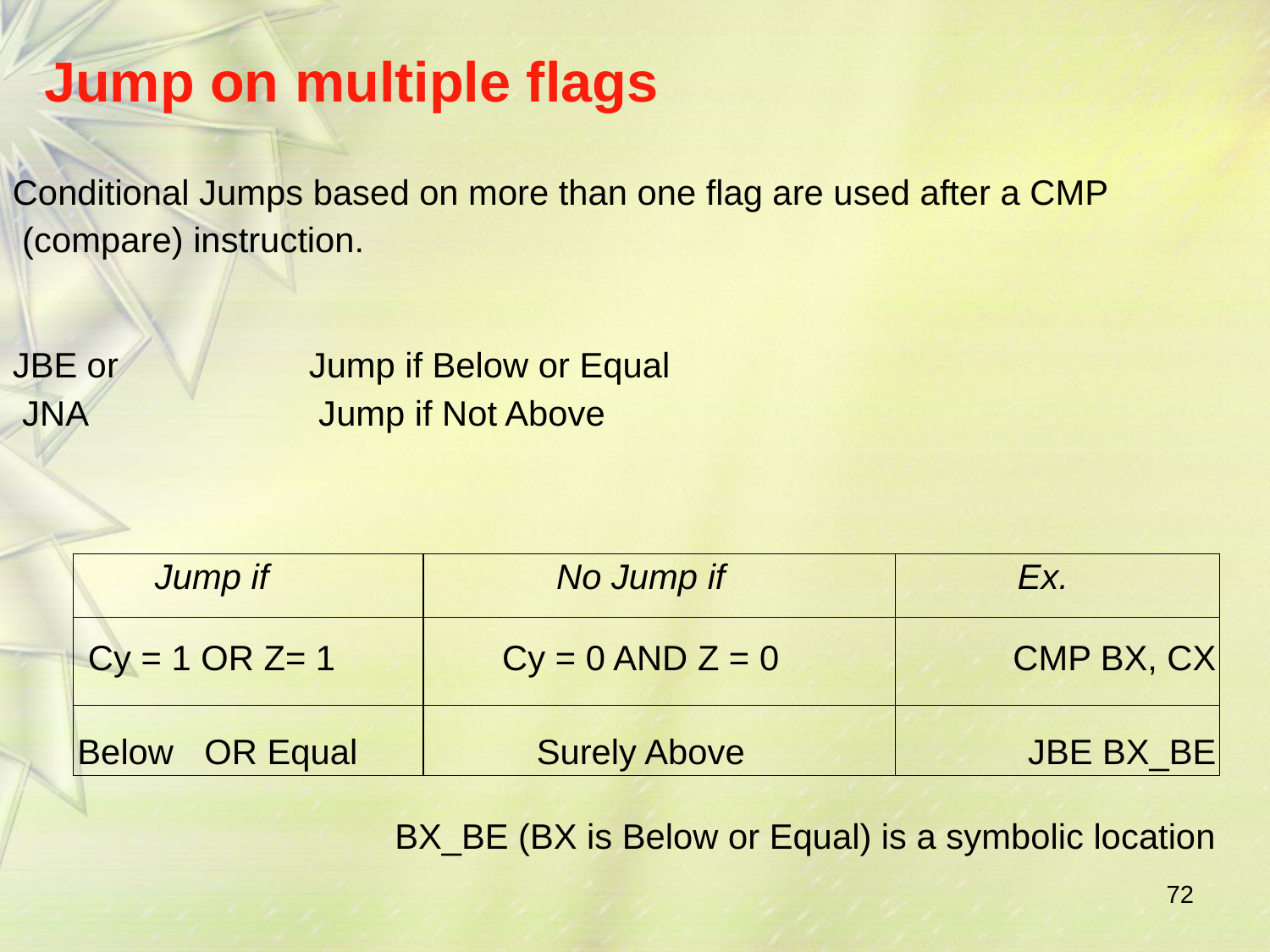

# Jump on multiple flags
Conditional Jumps based on more than one flag are used after a CMP  (compare) instruction.
JBE or  JNA
Jump if Below or Equal  Jump if Not Above
| Jump if | No Jump if | Ex. |
| --- | --- | --- |
| Cy = 1 OR Z= 1 | Cy = 0 AND Z = 0 | CMP BX, CX |
| Below OR Equal | Surely Above | JBE BX\_BE |
BX_BE (BX is Below or Equal) is a symbolic location
72